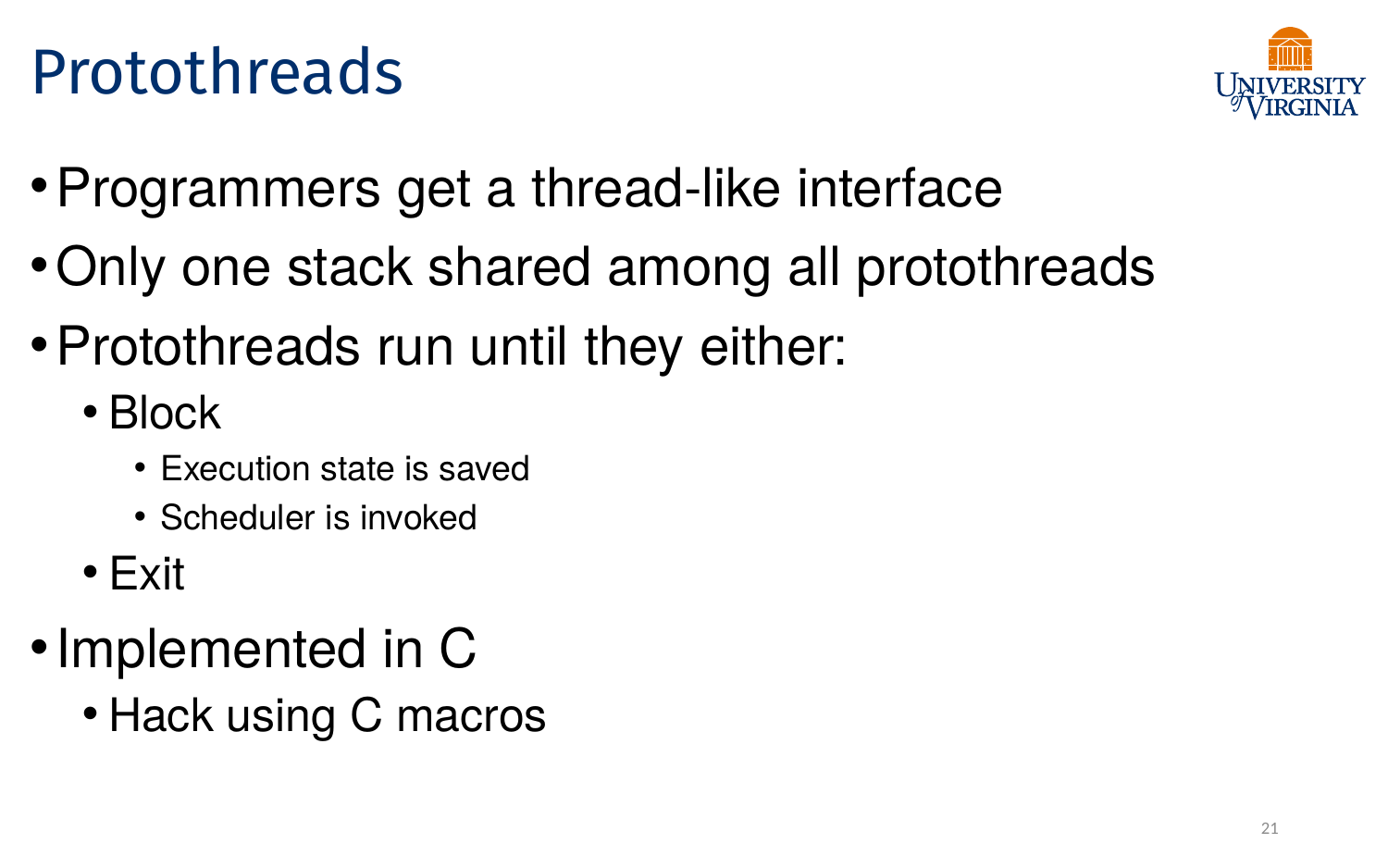

# Protothreads
Programmers get a thread-like interface
Only one stack shared among all protothreads
Protothreads run until they either:
Block
Execution state is saved
Scheduler is invoked
Exit
Implemented in C
Hack using C macros
21